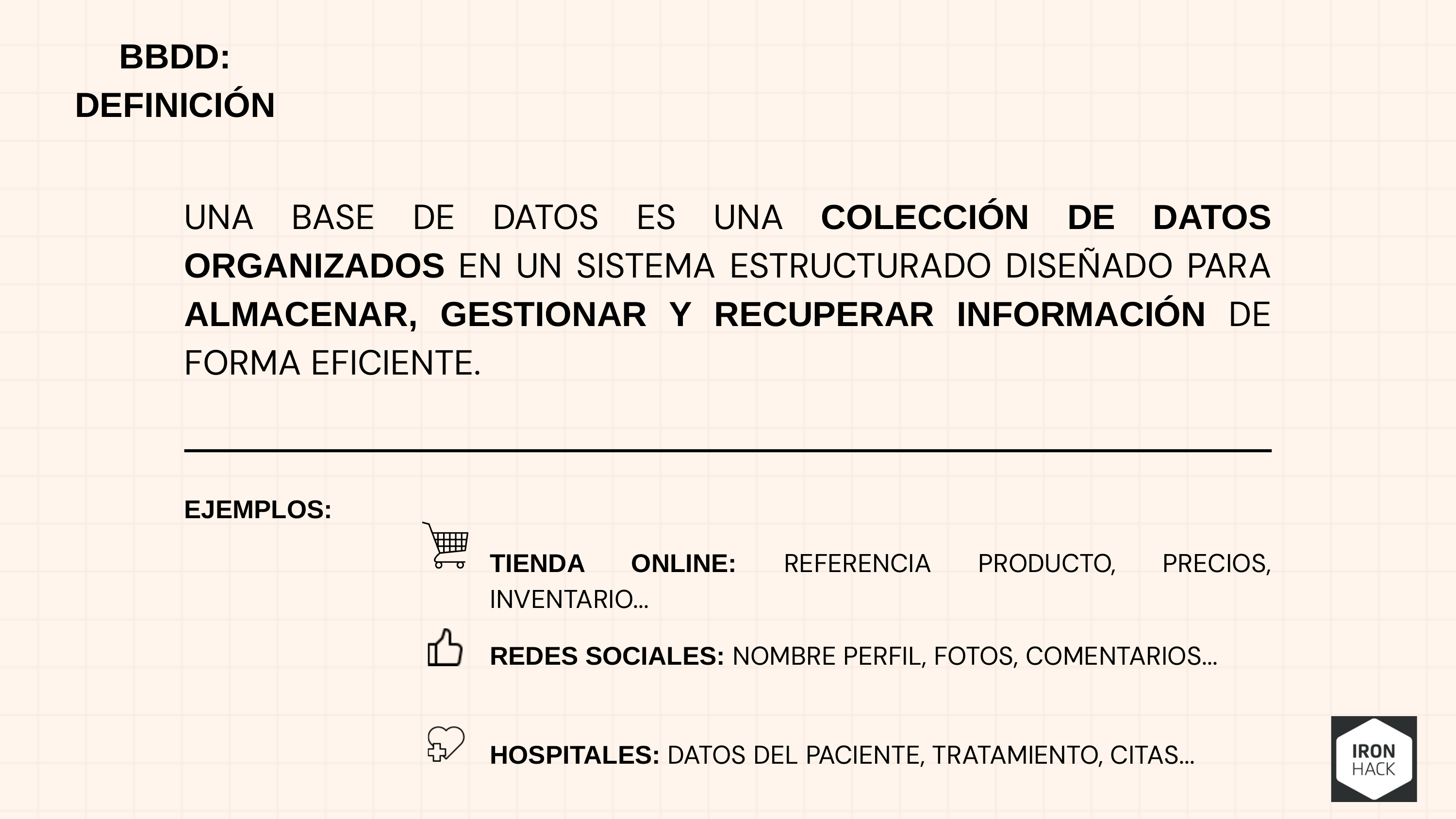

BBDD: DEFINICIÓN
UNA BASE DE DATOS ES UNA COLECCIÓN DE DATOS ORGANIZADOS EN UN SISTEMA ESTRUCTURADO DISEÑADO PARA ALMACENAR, GESTIONAR Y RECUPERAR INFORMACIÓN DE FORMA EFICIENTE.

EJEMPLOS:

TIENDA ONLINE: REFERENCIA PRODUCTO, PRECIOS, INVENTARIO...

REDES SOCIALES: NOMBRE PERFIL, FOTOS, COMENTARIOS...

HOSPITALES: DATOS DEL PACIENTE, TRATAMIENTO, CITAS...